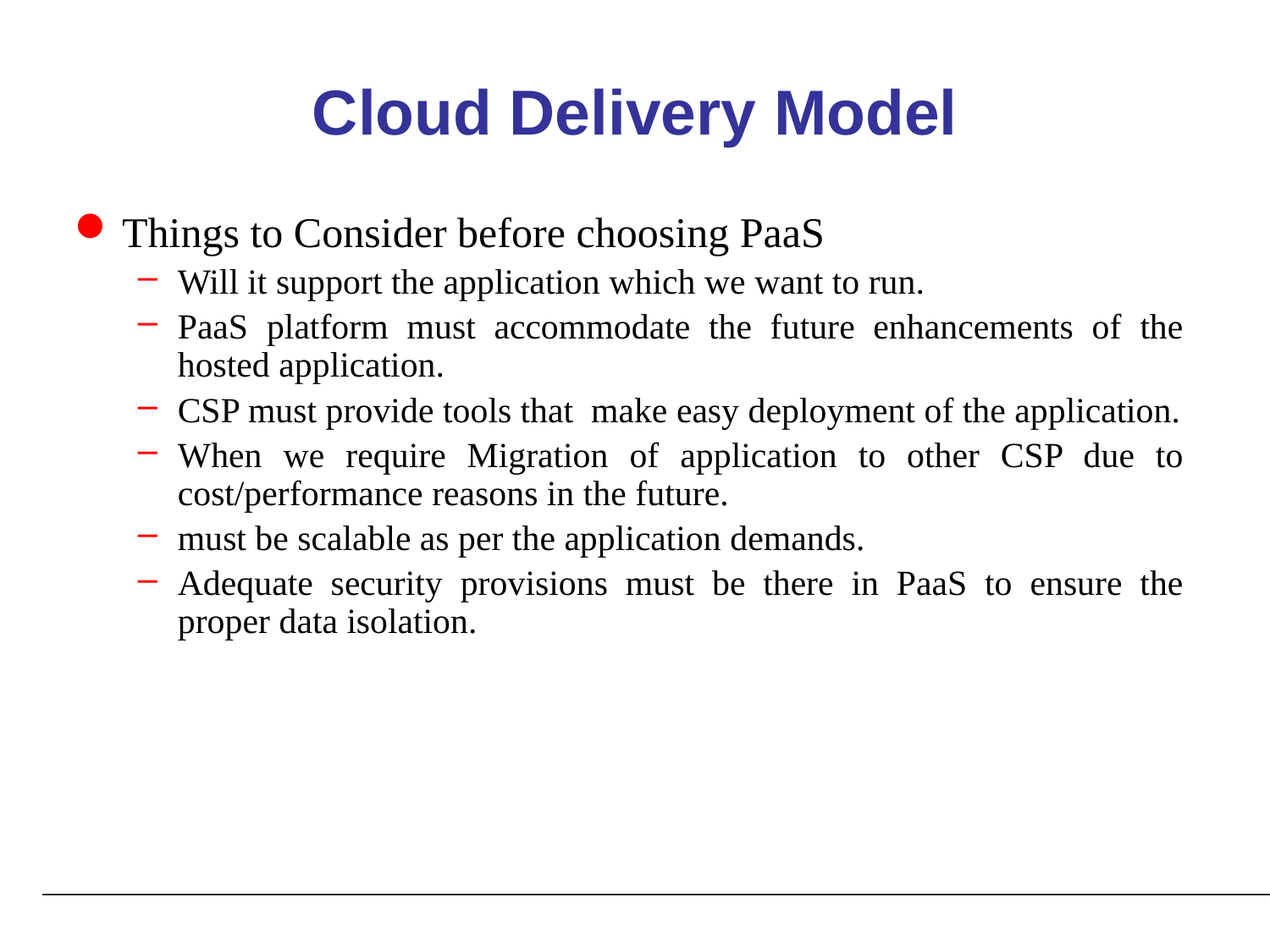

# Cloud Delivery Model
Things to Consider before choosing PaaS
Will it support the application which we want to run.
PaaS platform must accommodate the future enhancements of the hosted application.
CSP must provide tools that  make easy deployment of the application.
When we require Migration of application to other CSP due to cost/performance reasons in the future.
must be scalable as per the application demands.
Adequate security provisions must be there in PaaS to ensure the proper data isolation.